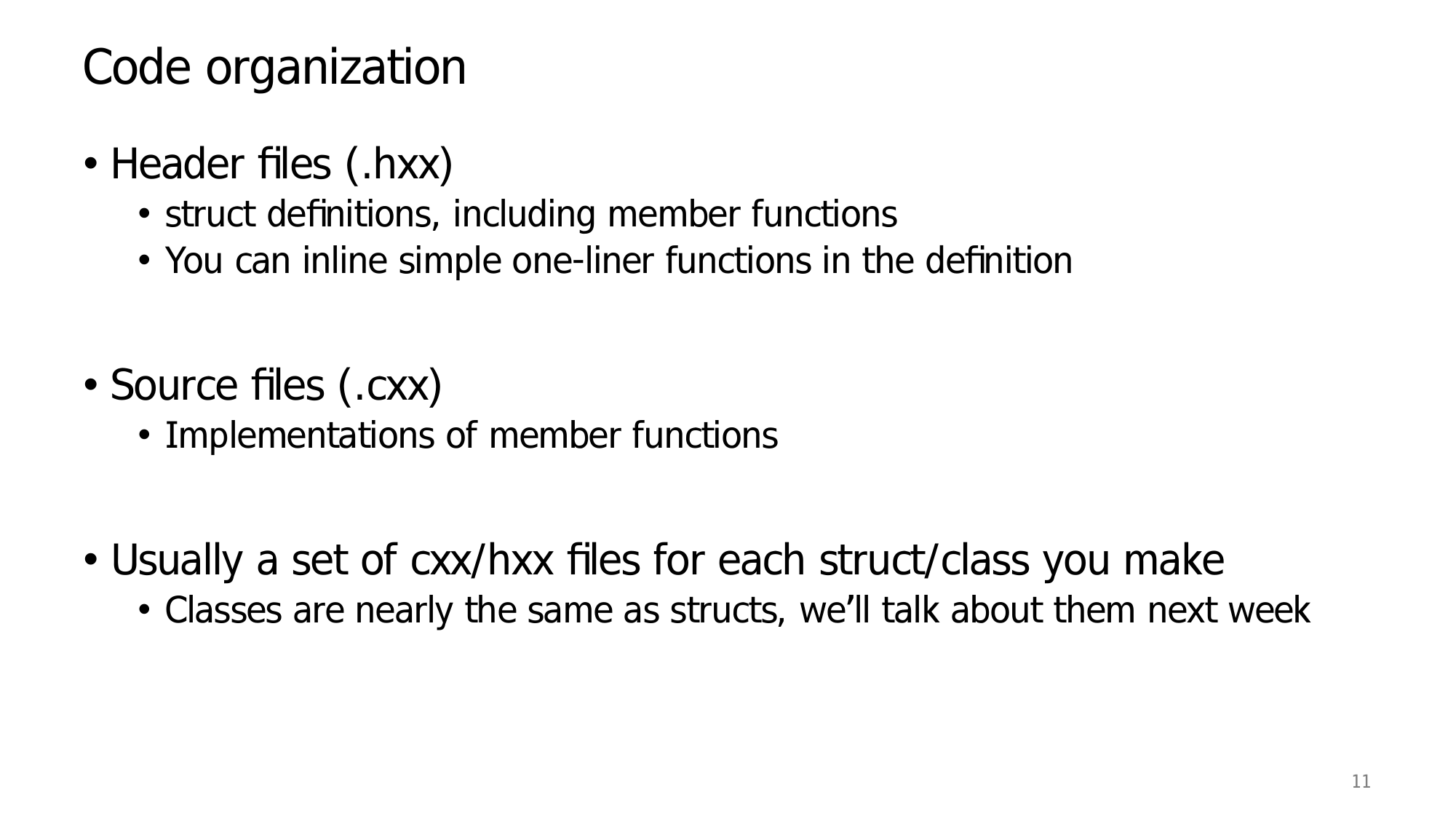

# Code organization
Header files (.hxx)
struct definitions, including member functions
You can inline simple one-liner functions in the definition

Source files (.cxx)
Implementations of member functions

Usually a set of cxx/hxx files for each struct/class you make
Classes are nearly the same as structs, we’ll talk about them next week
11